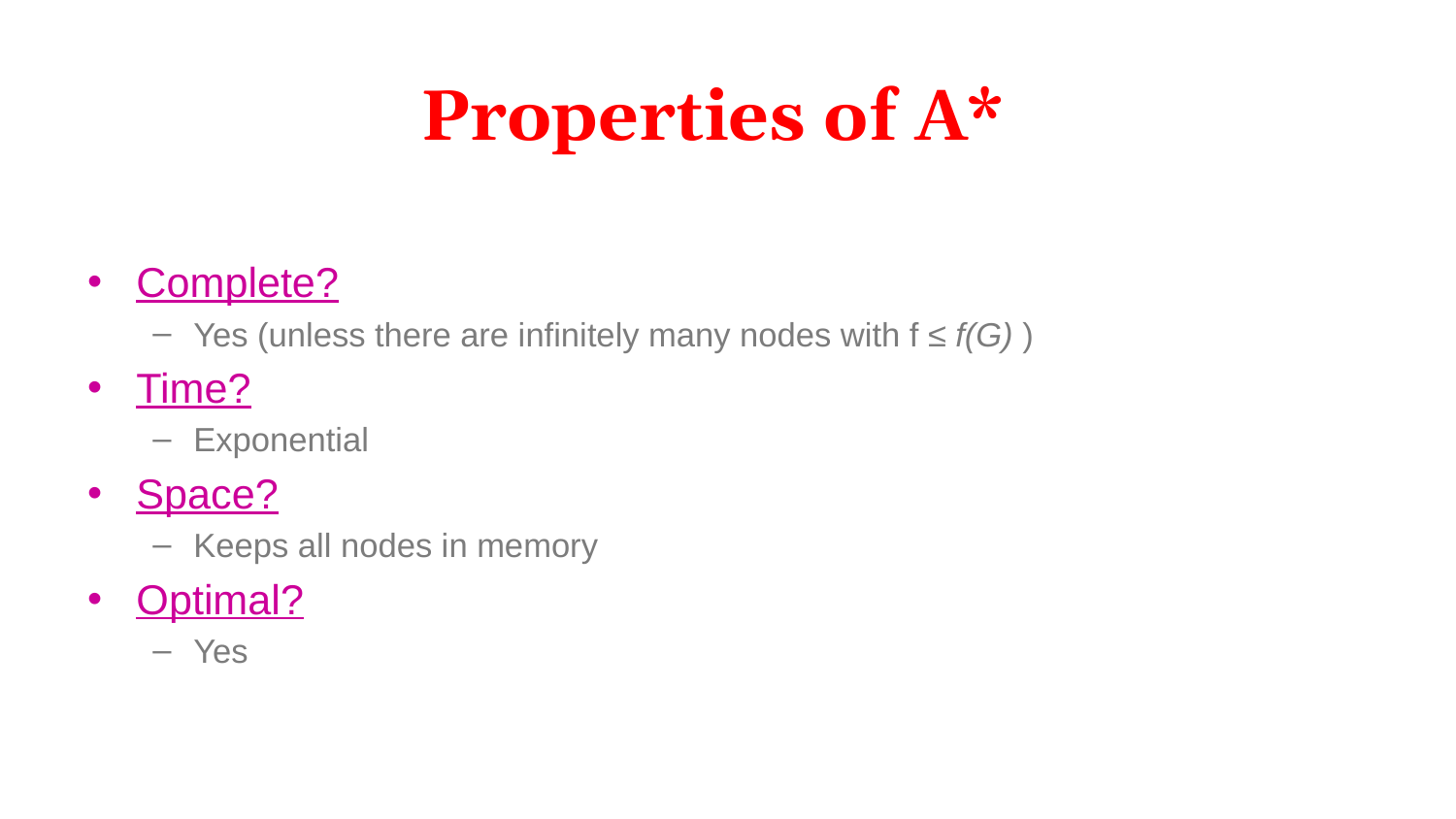

# Properties of A*
Complete?
Yes (unless there are infinitely many nodes with f ≤ f(G) )
Time?
Exponential
Space?
Keeps all nodes in memory
Optimal?
Yes